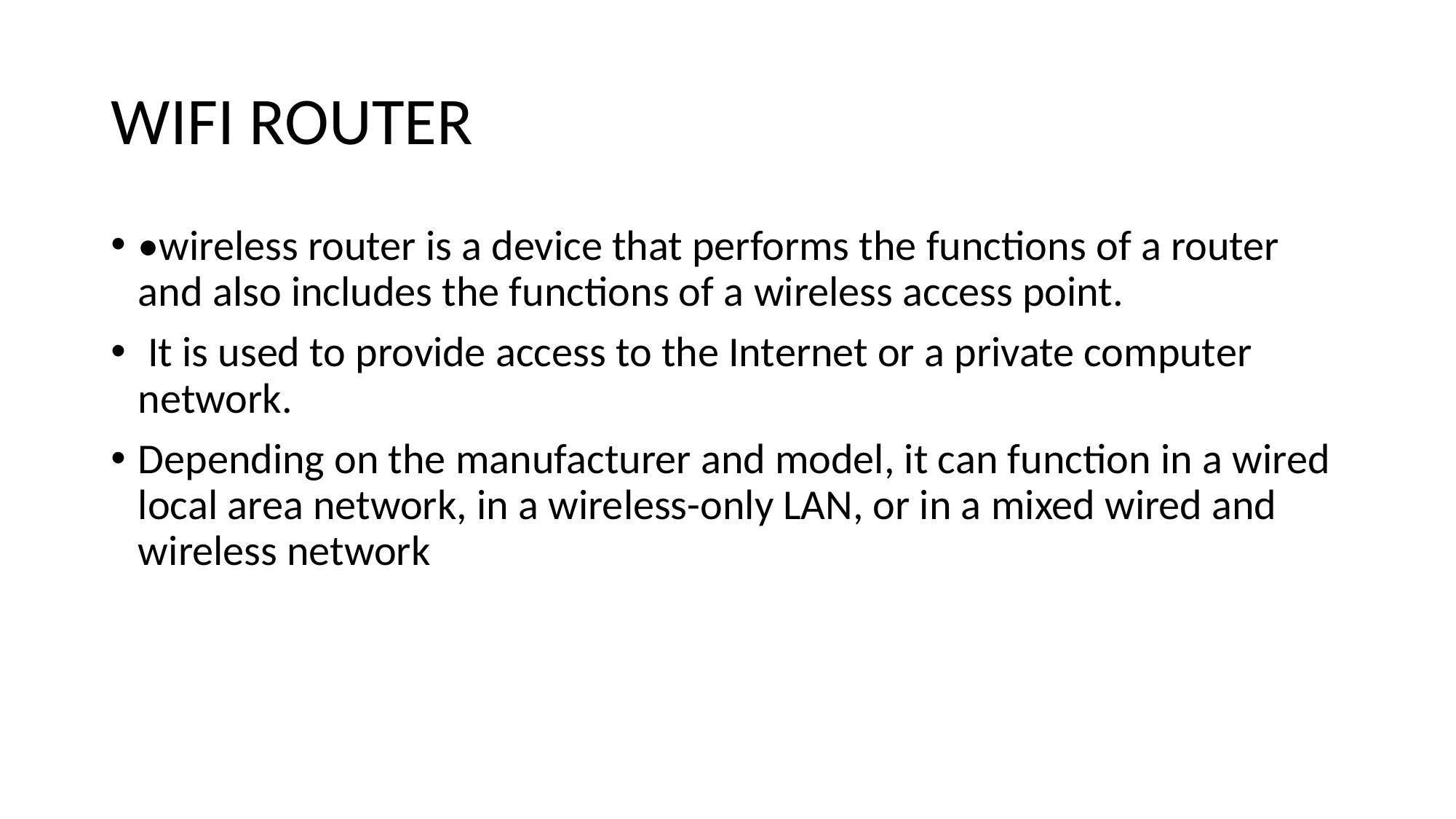

# WIFI ROUTER
•wireless router is a device that performs the functions of a router and also includes the functions of a wireless access point.
 It is used to provide access to the Internet or a private computer network.
Depending on the manufacturer and model, it can function in a wired local area network, in a wireless-only LAN, or in a mixed wired and wireless network